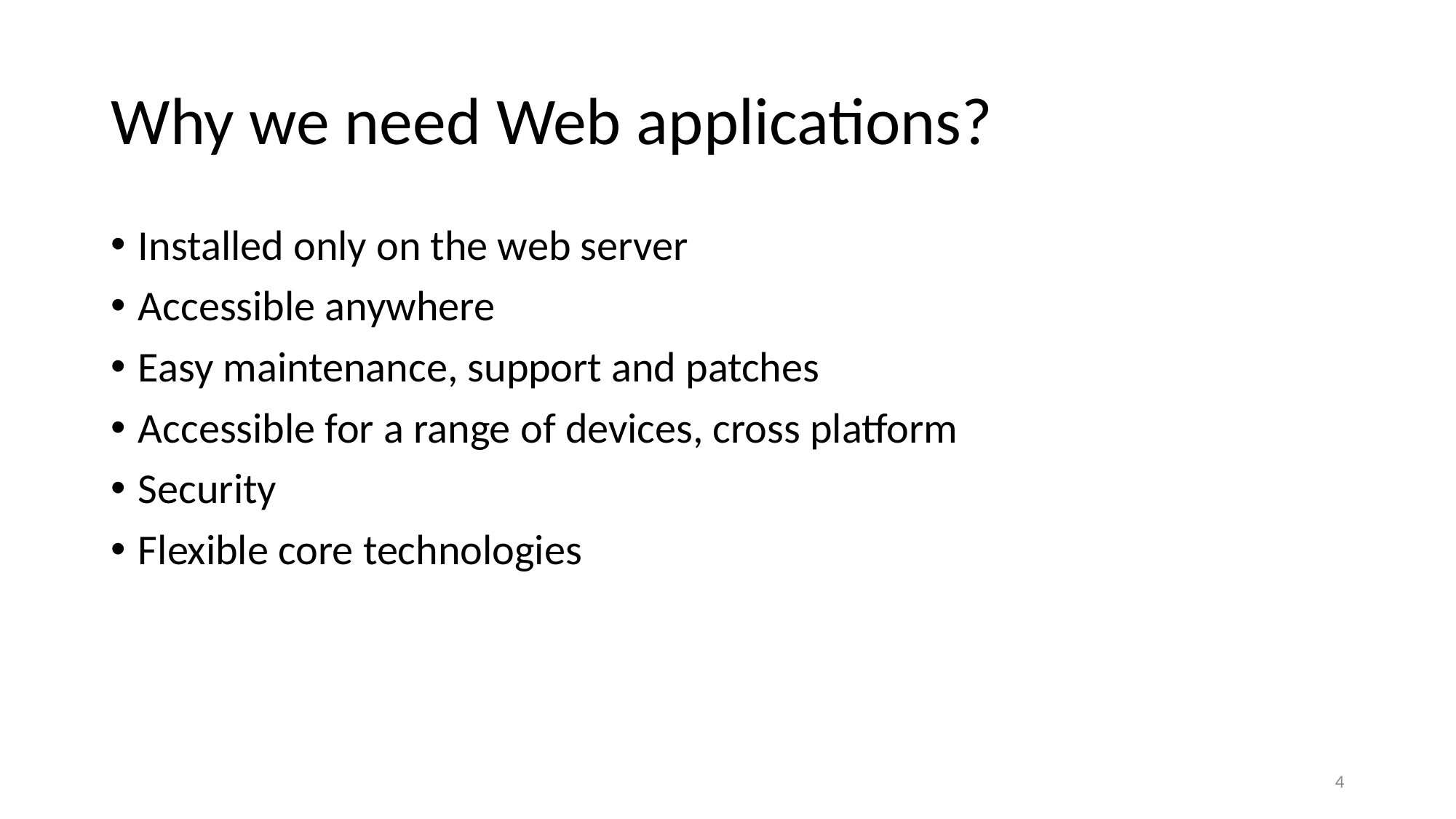

# Why we need Web applications?
Installed only on the web server
Accessible anywhere
Easy maintenance, support and patches
Accessible for a range of devices, cross platform
Security
Flexible core technologies

4